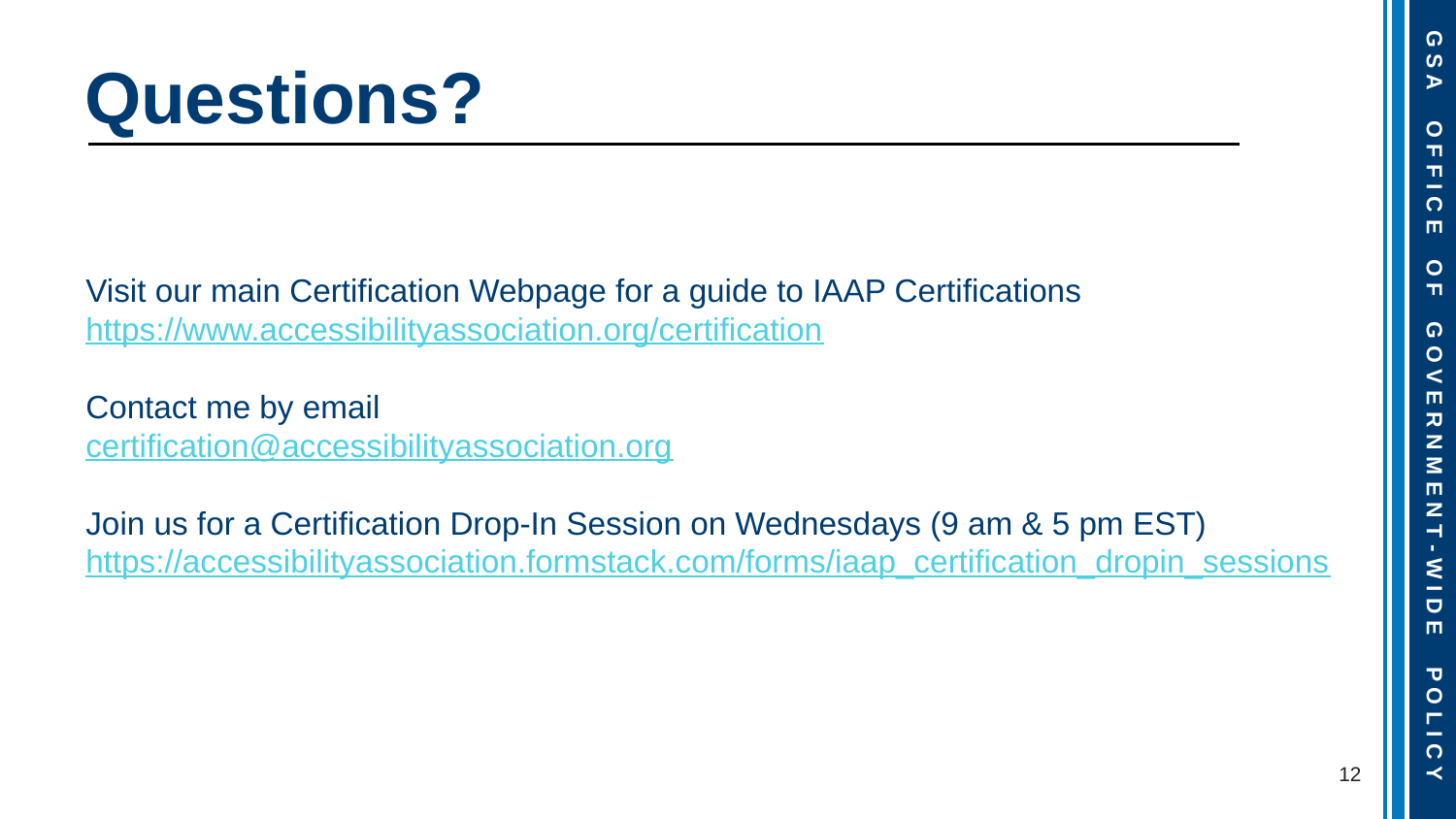

# Questions?
Visit our main Certification Webpage for a guide to IAAP Certifications
https://www.accessibilityassociation.org/certification

Contact me by email
certification@accessibilityassociation.org

Join us for a Certification Drop-In Session on Wednesdays (9 am & 5 pm EST)
https://accessibilityassociation.formstack.com/forms/iaap_certification_dropin_sessions

12